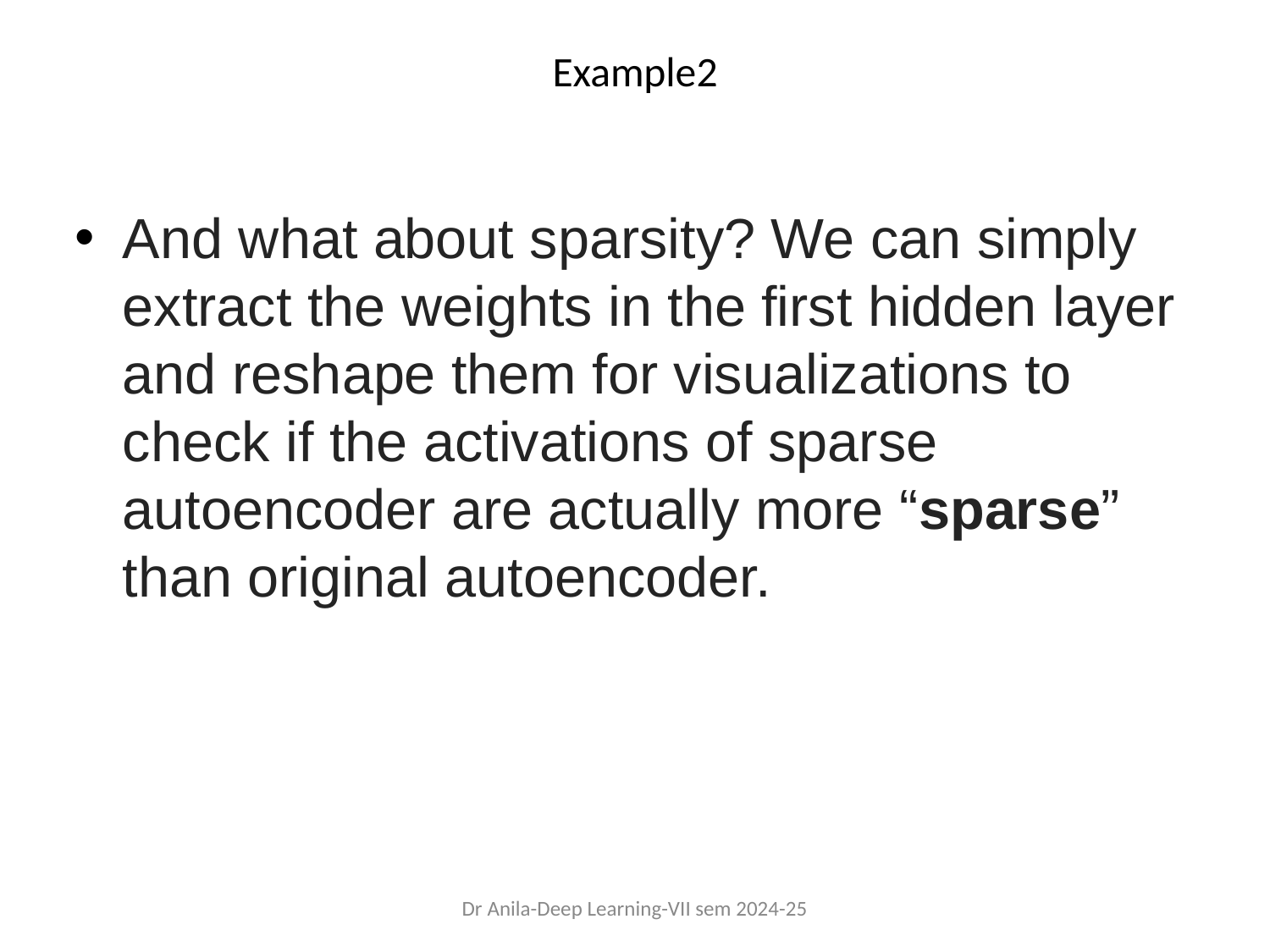

# Example2
And what about sparsity? We can simply extract the weights in the first hidden layer and reshape them for visualizations to check if the activations of sparse autoencoder are actually more “sparse” than original autoencoder.
Dr Anila-Deep Learning-VII sem 2024-25